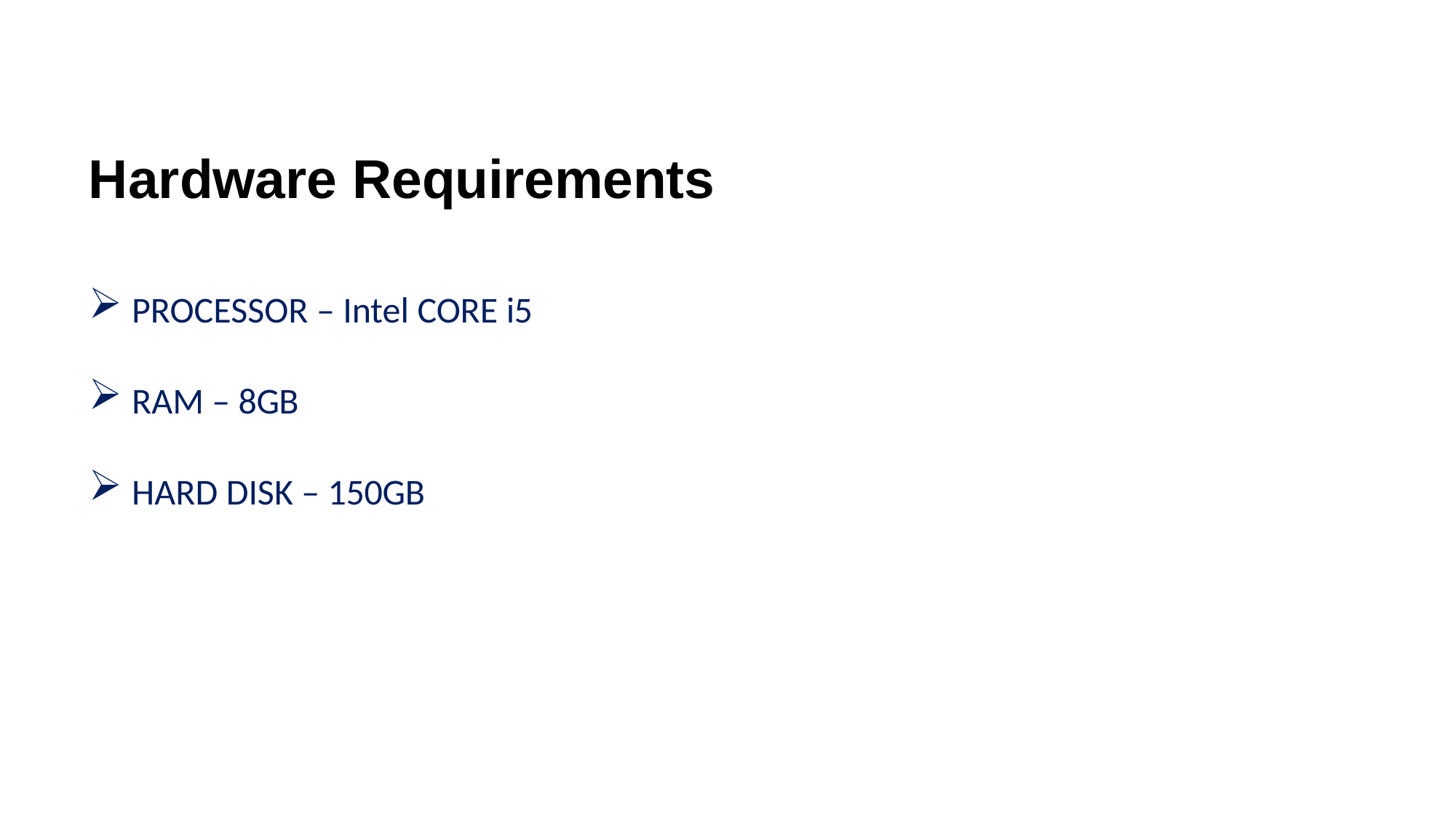

# Hardware Requirements
PROCESSOR – Intel CORE i5

RAM – 8GB

HARD DISK – 150GB